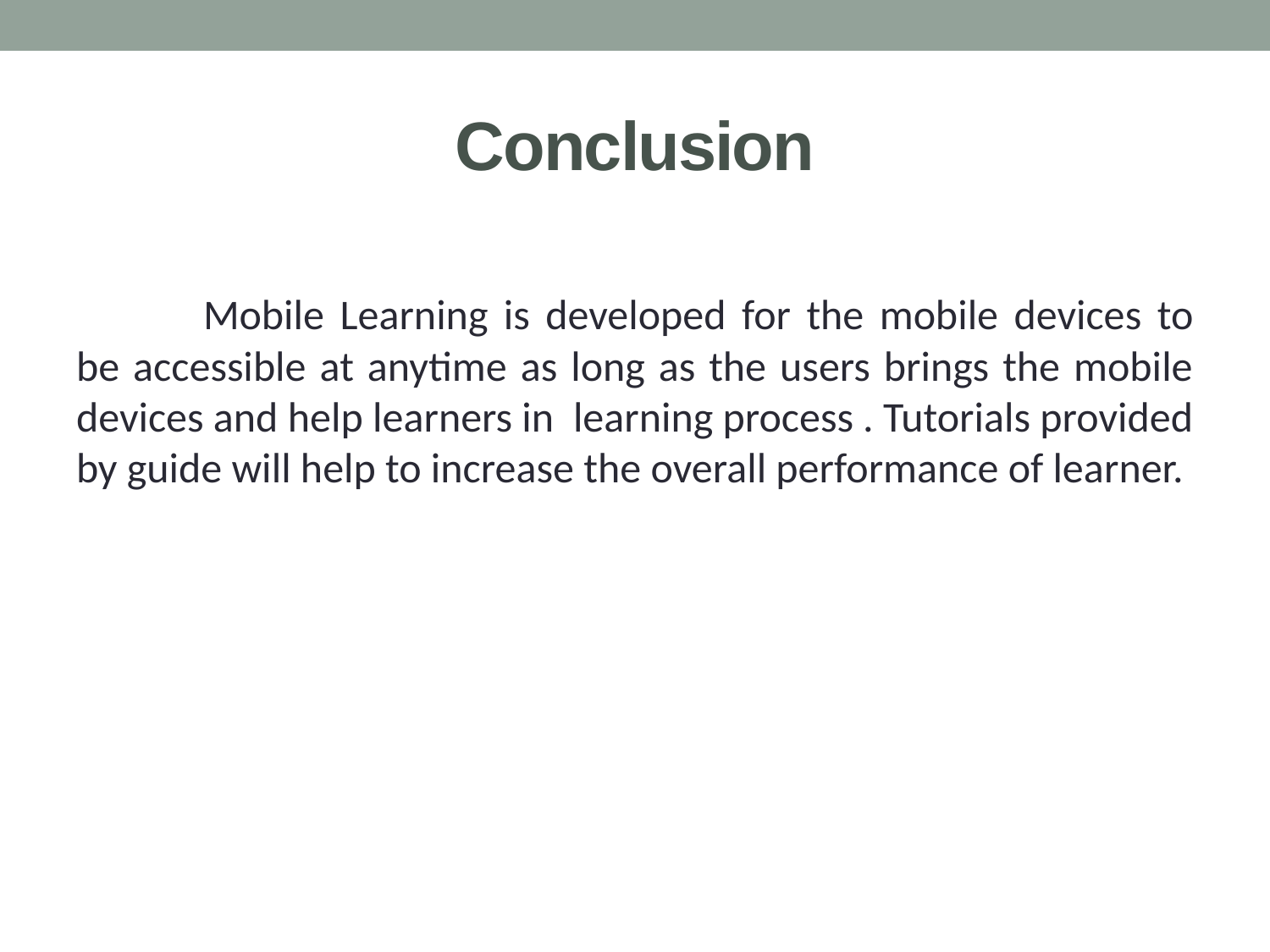

# Conclusion

	Mobile Learning is developed for the mobile devices to be accessible at anytime as long as the users brings the mobile devices and help learners in  learning process . Tutorials provided by guide will help to increase the overall performance of learner.